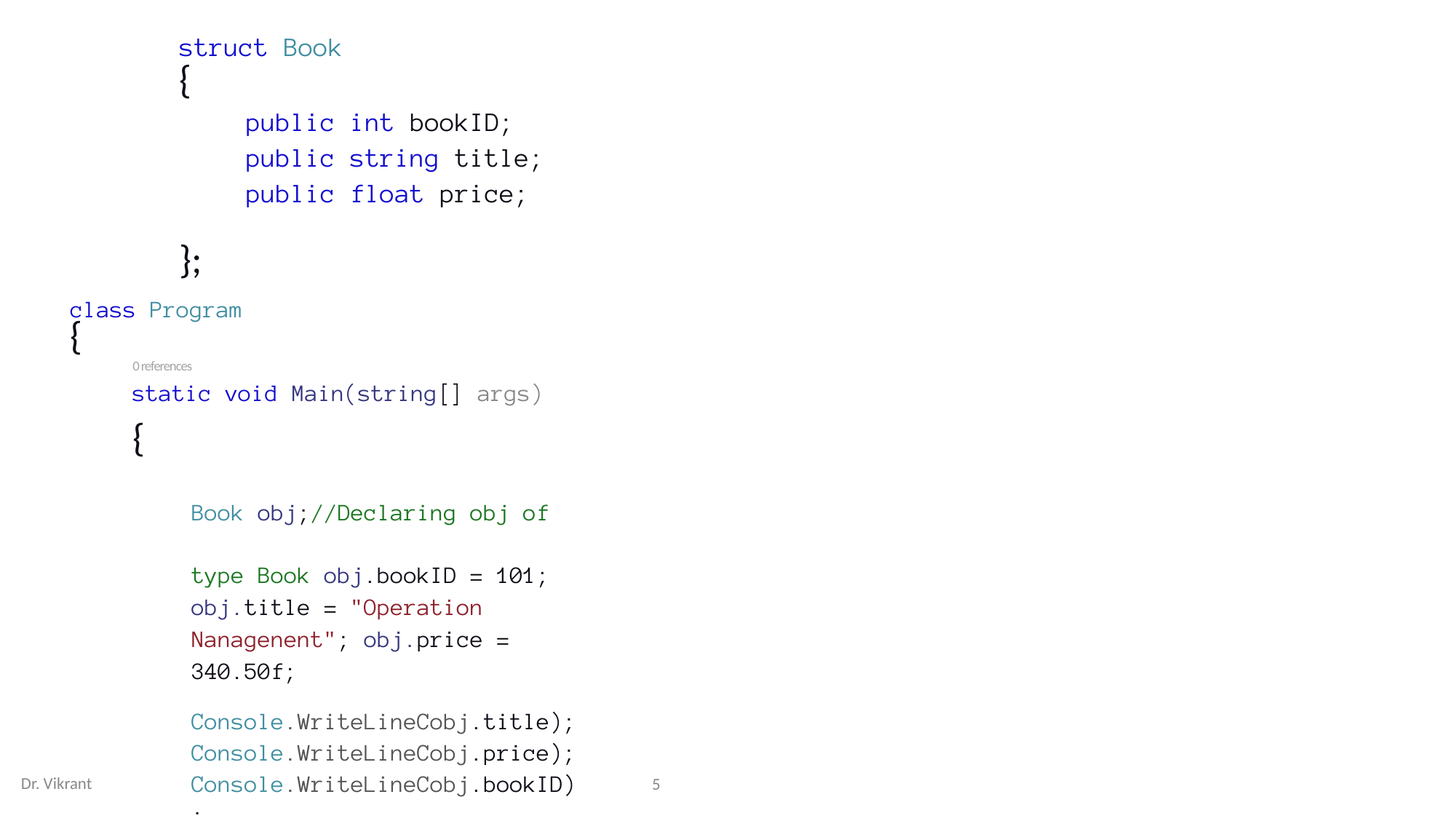

struct Book
{
public int bookID; public string title; public float price;
};
class Program
{
0 references
static void Main(string[] args)
{
Book obj;//Declaring obj of type Book obj.bookID = 101;
obj.title = "Operation Nanagenent"; obj.price = 340.50f;
Console.WriteLineCobj.title);
Console.WriteLineCobj.price);
Console.WriteLineCobj.bookID) ;
}
}
Dr. Vikrant
5